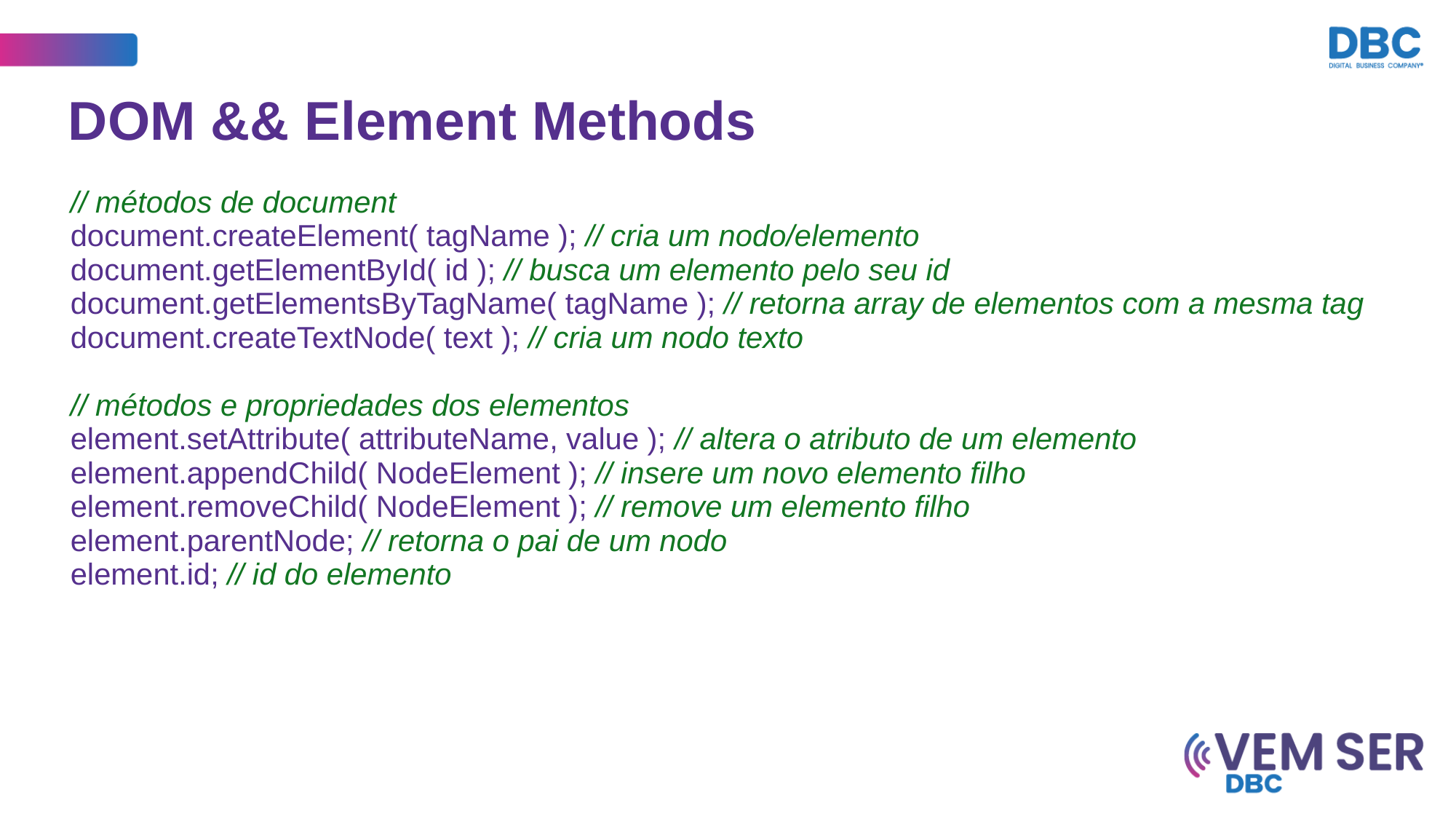

DOM && Element Methods

// métodos de document
document.createElement( tagName ); // cria um nodo/elemento
document.getElementById( id ); // busca um elemento pelo seu id
document.getElementsByTagName( tagName ); // retorna array de elementos com a mesma tag
document.createTextNode( text ); // cria um nodo texto

// métodos e propriedades dos elementos
element.setAttribute( attributeName, value ); // altera o atributo de um elemento
element.appendChild( NodeElement ); // insere um novo elemento filho
element.removeChild( NodeElement ); // remove um elemento filho
element.parentNode; // retorna o pai de um nodo
element.id; // id do elemento